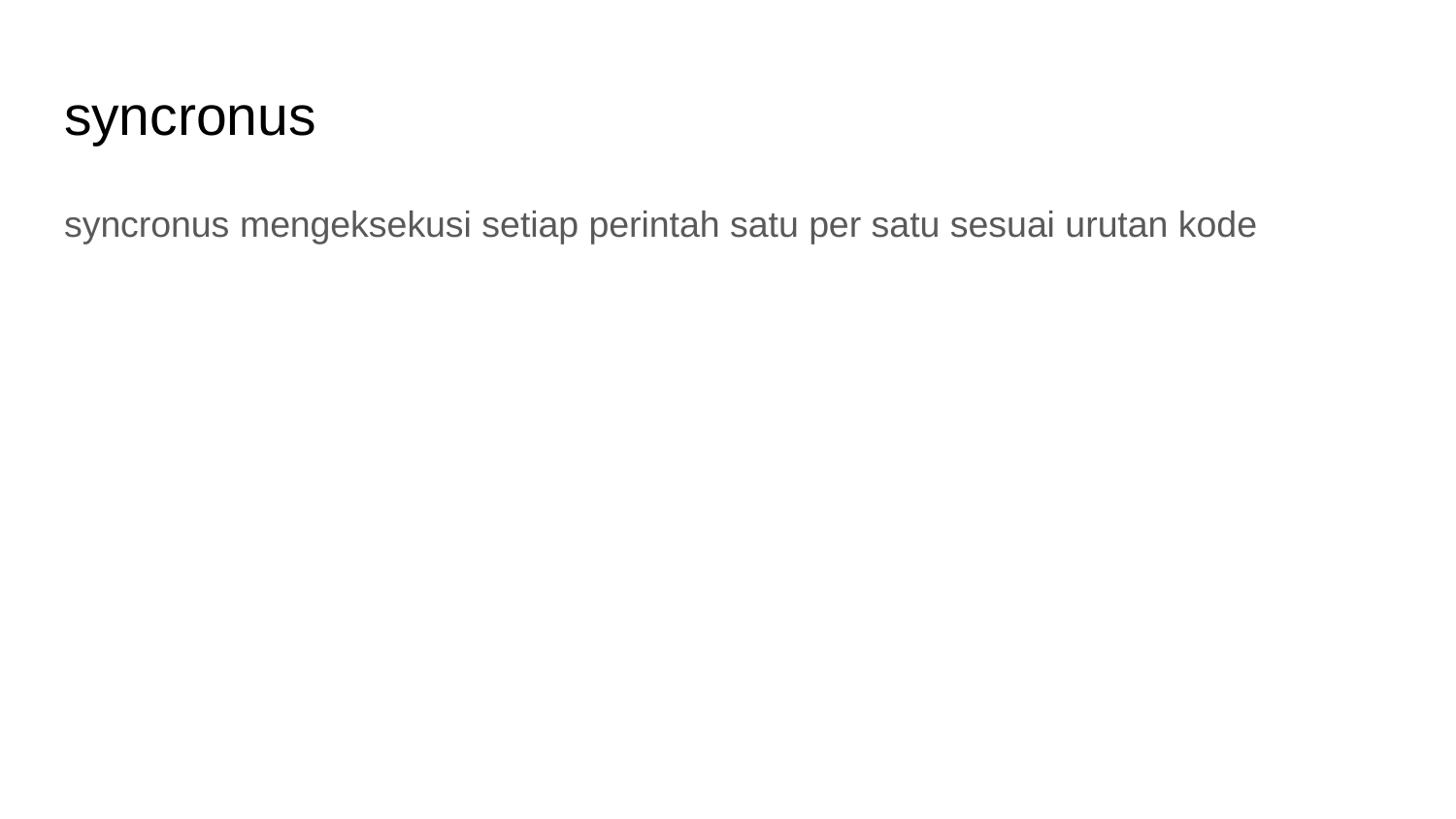

# syncronus
syncronus mengeksekusi setiap perintah satu per satu sesuai urutan kode